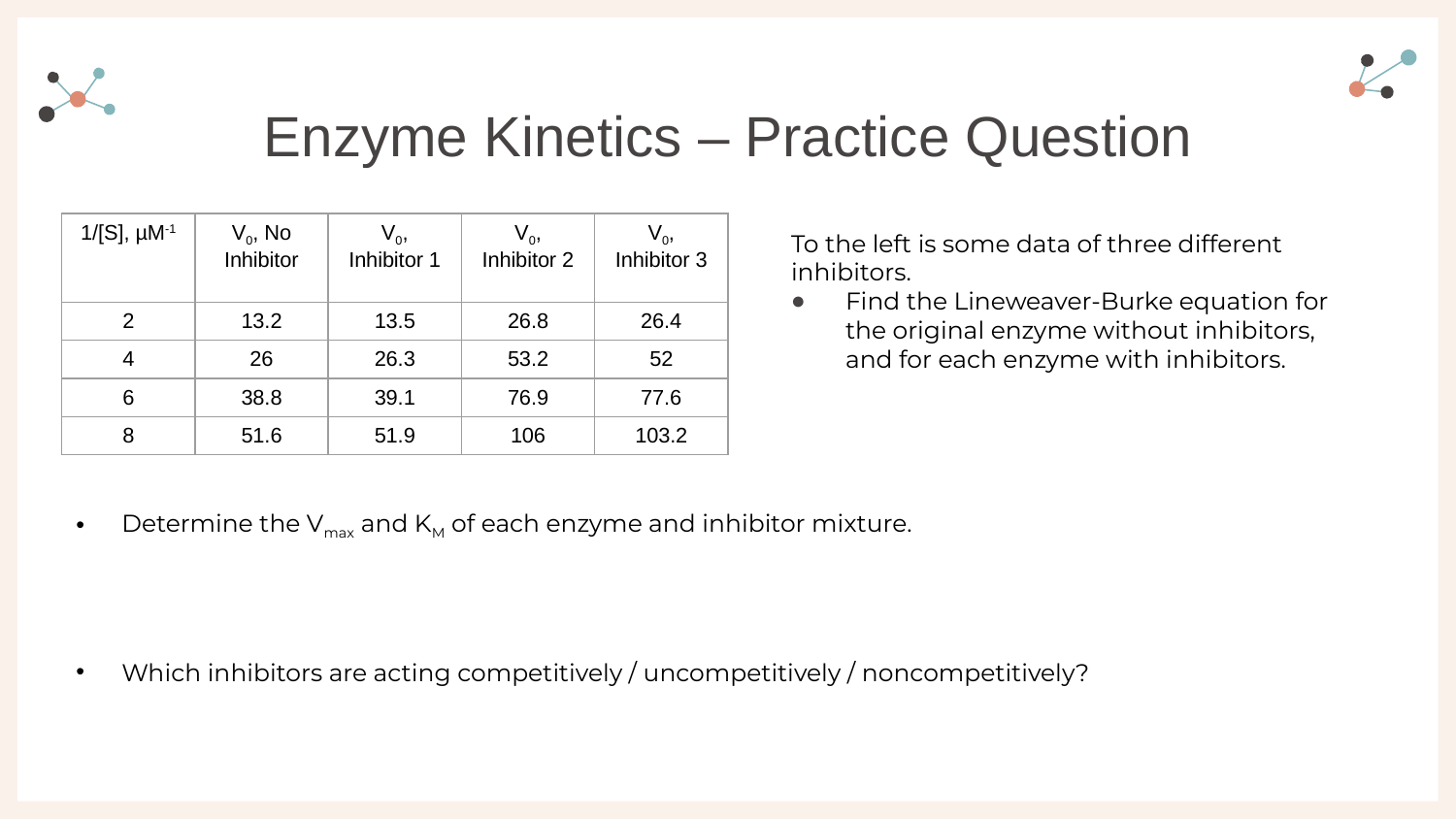

# Enzyme Kinetics – Practice Question
| 1/[S], µM-1 | V0, No Inhibitor | V0, Inhibitor 1 | V0, Inhibitor 2 | V0, Inhibitor 3 |
| --- | --- | --- | --- | --- |
| 2 | 13.2 | 13.5 | 26.8 | 26.4 |
| 4 | 26 | 26.3 | 53.2 | 52 |
| 6 | 38.8 | 39.1 | 76.9 | 77.6 |
| 8 | 51.6 | 51.9 | 106 | 103.2 |
To the left is some data of three different inhibitors.
Find the Lineweaver-Burke equation for the original enzyme without inhibitors, and for each enzyme with inhibitors.

Determine the Vmax and KM of each enzyme and inhibitor mixture.

Which inhibitors are acting competitively / uncompetitively / noncompetitively?